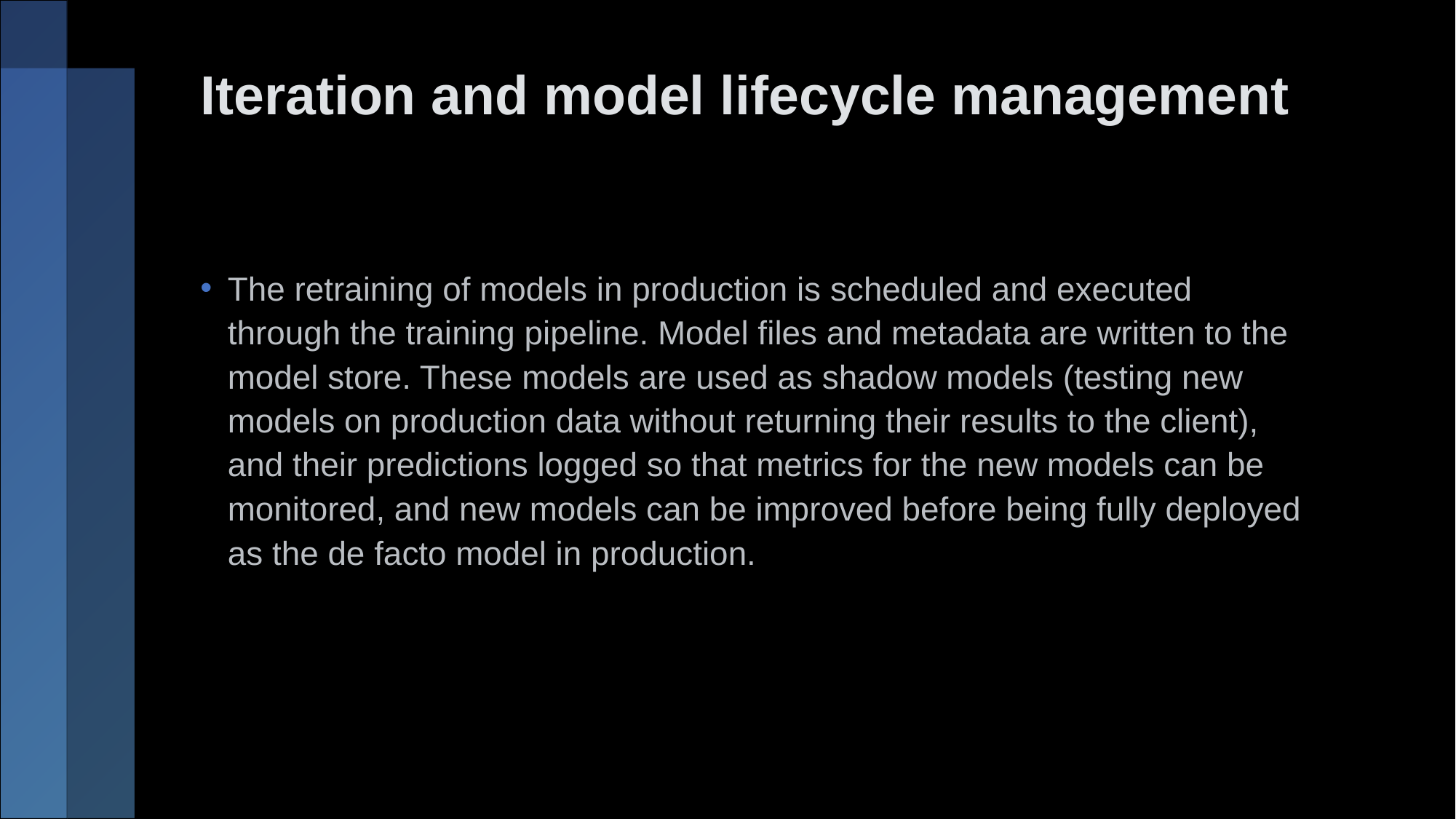

# Iteration and model lifecycle management
The retraining of models in production is scheduled and executed through the training pipeline. Model files and metadata are written to the model store. These models are used as shadow models (testing new models on production data without returning their results to the client), and their predictions logged so that metrics for the new models can be monitored, and new models can be improved before being fully deployed as the de facto model in production.